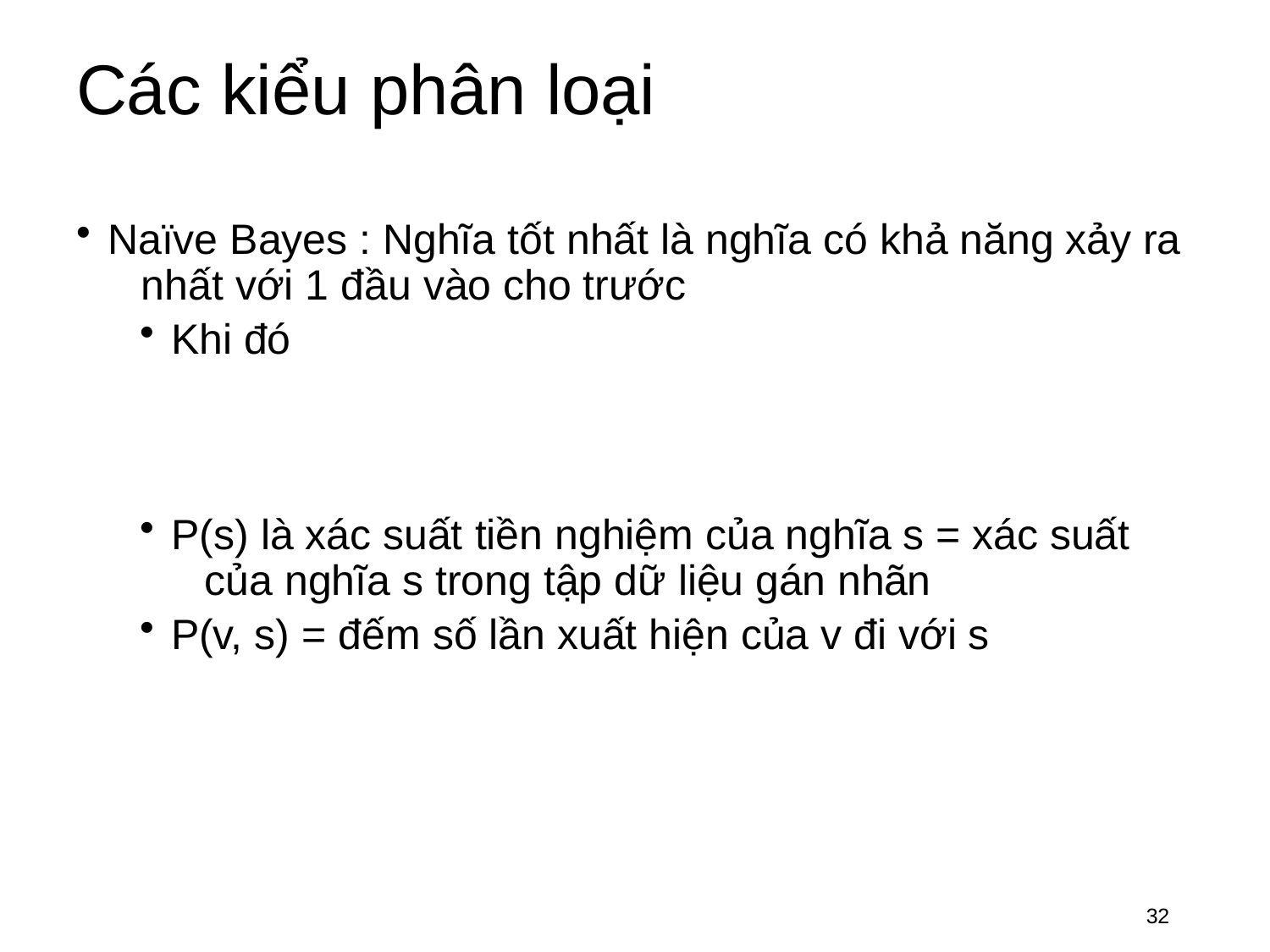

# Các kiểu phân loại
Naïve Bayes : Nghĩa tốt nhất là nghĩa có khả năng xảy ra 	nhất với 1 đầu vào cho trước
Khi đó
P(s) là xác suất tiền nghiệm của nghĩa s = xác suất 	của nghĩa s trong tập dữ liệu gán nhãn
P(v, s) = đếm số lần xuất hiện của v đi với s
32